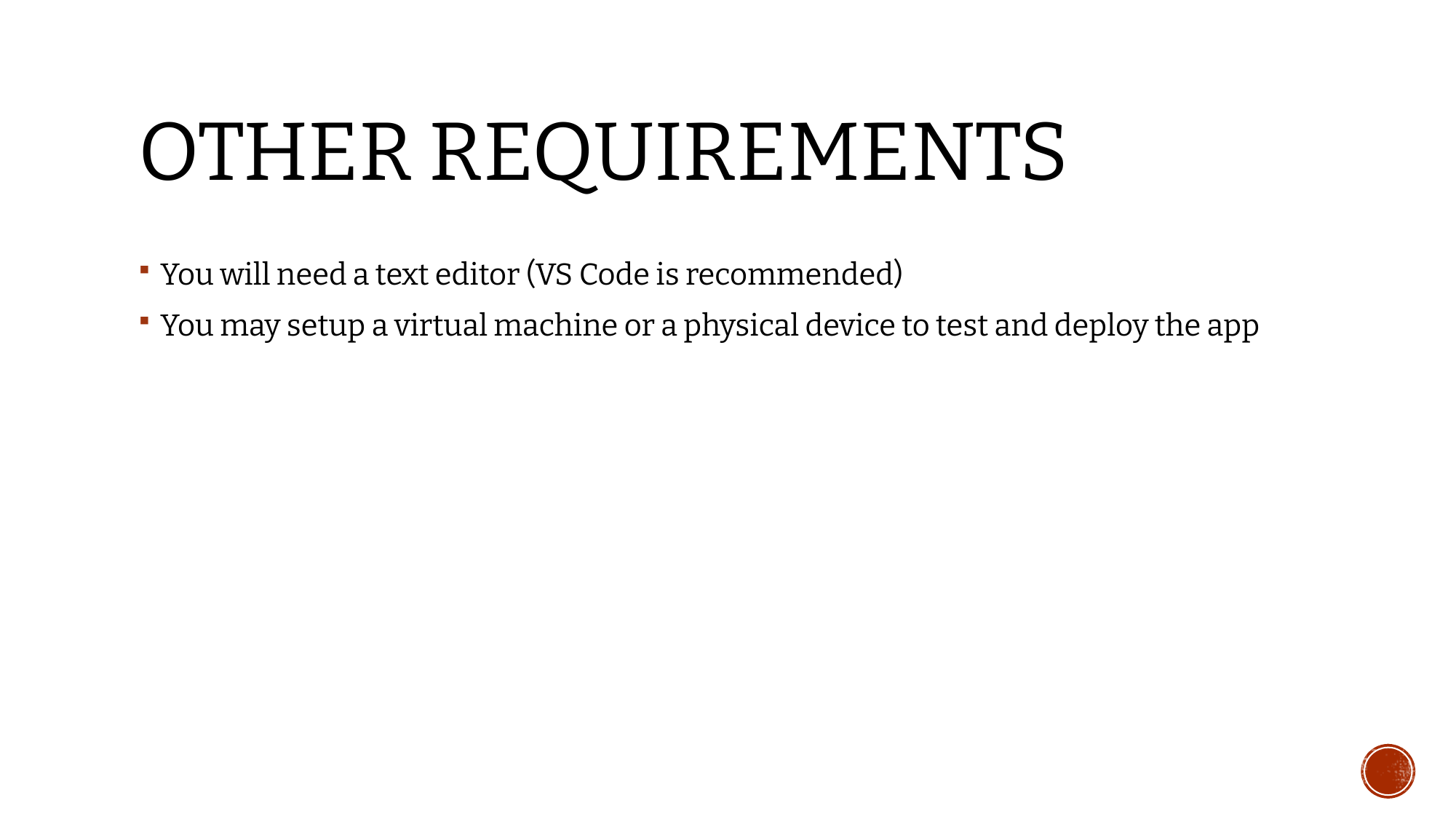

# Other Requirements
You will need a text editor (VS Code is recommended)
You may setup a virtual machine or a physical device to test and deploy the app